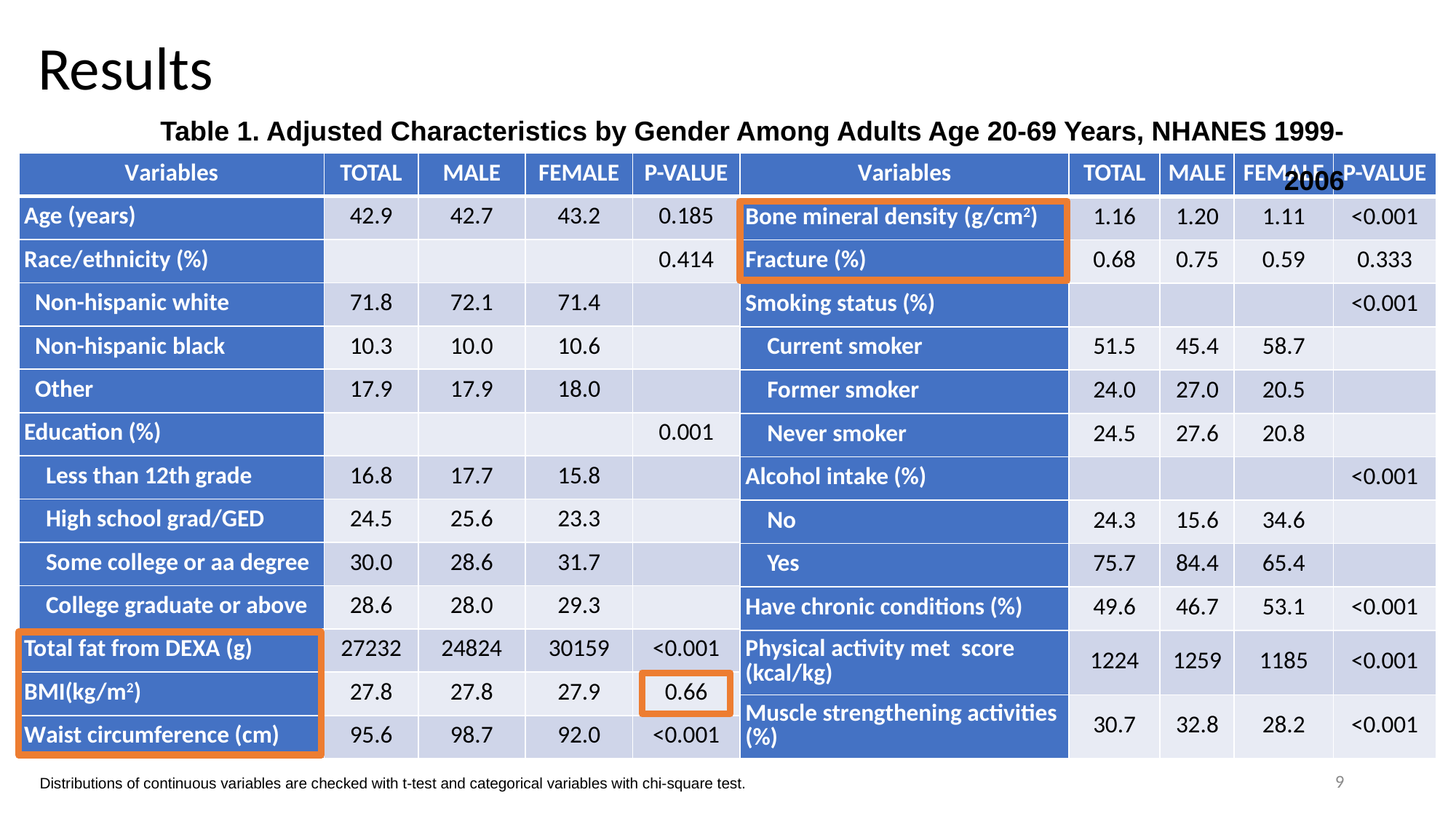

# Results
Table 1. Adjusted Characteristics by Gender Among Adults Age 20-69 Years, NHANES 1999-2006
| Variables | Total | Male | female | p-value |
| --- | --- | --- | --- | --- |
| Age (years) | 42.9 | 42.7 | 43.2 | 0.185 |
| Race/ethnicity (%) |  |  |  | 0.414 |
| Non-hispanic white | 71.8 | 72.1 | 71.4 |  |
| Non-hispanic black | 10.3 | 10.0 | 10.6 |  |
| Other | 17.9 | 17.9 | 18.0 |  |
| Education (%) |  |  |  | 0.001 |
| Less than 12th grade | 16.8 | 17.7 | 15.8 |  |
| High school grad/GED | 24.5 | 25.6 | 23.3 |  |
| Some college or aa degree | 30.0 | 28.6 | 31.7 |  |
| College graduate or above | 28.6 | 28.0 | 29.3 |  |
| Total fat from DEXA (g) | 27232 | 24824 | 30159 | <0.001 |
| BMI(kg/m2) | 27.8 | 27.8 | 27.9 | 0.66 |
| Waist circumference (cm) | 95.6 | 98.7 | 92.0 | <0.001 |
| Variables | Total | Male | female | p-value |
| --- | --- | --- | --- | --- |
| Bone mineral density (g/cm2) | 1.16 | 1.20 | 1.11 | <0.001 |
| Fracture (%) | 0.68 | 0.75 | 0.59 | 0.333 |
| Smoking status (%) |  |  |  | <0.001 |
| Current smoker | 51.5 | 45.4 | 58.7 |  |
| Former smoker | 24.0 | 27.0 | 20.5 |  |
| Never smoker | 24.5 | 27.6 | 20.8 |  |
| Alcohol intake (%) |  |  |  | <0.001 |
| No | 24.3 | 15.6 | 34.6 |  |
| Yes | 75.7 | 84.4 | 65.4 |  |
| Have chronic conditions (%) | 49.6 | 46.7 | 53.1 | <0.001 |
| physical activity met  score (kcal/kg) | 1224 | 1259 | 1185 | <0.001 |
| Muscle strengthening activities (%) | 30.7 | 32.8 | 28.2 | <0.001 |

Distributions of continuous variables are checked with t-test and categorical variables with chi-square test.
9